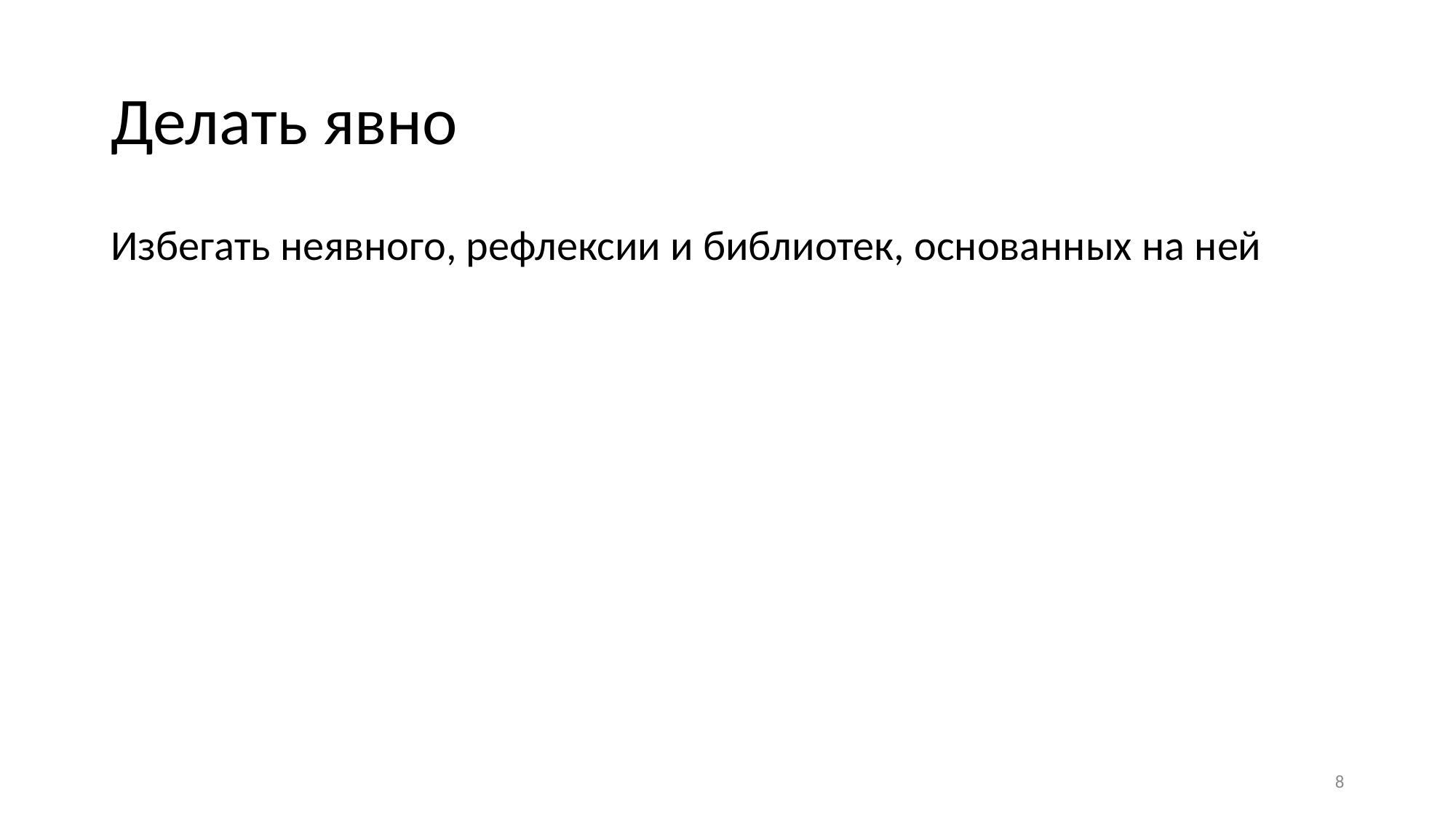

# Делать явно
Избегать неявного, рефлексии и библиотек, основанных на ней

8